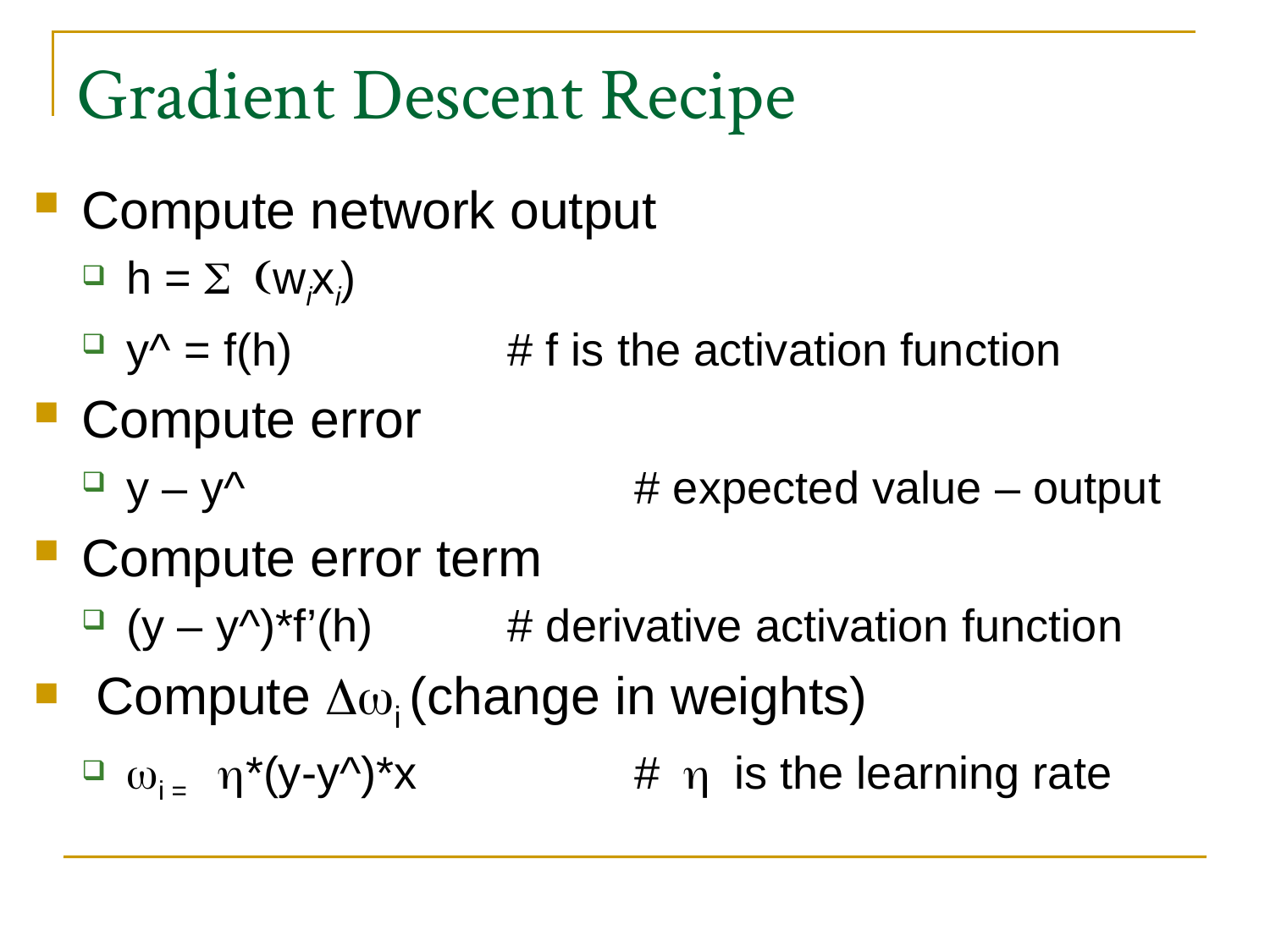

# Gradient Descent Recipe
Compute network output
h = Σ (wixi)
y^ = f(h)		# f is the activation function
Compute error
y – y^ 			# expected value – output
Compute error term
(y – y^)*f’(h)		# derivative activation function
 Compute Δωi (change in weights)
ωi =  η*(y-y^)*x	 	# η is the learning rate